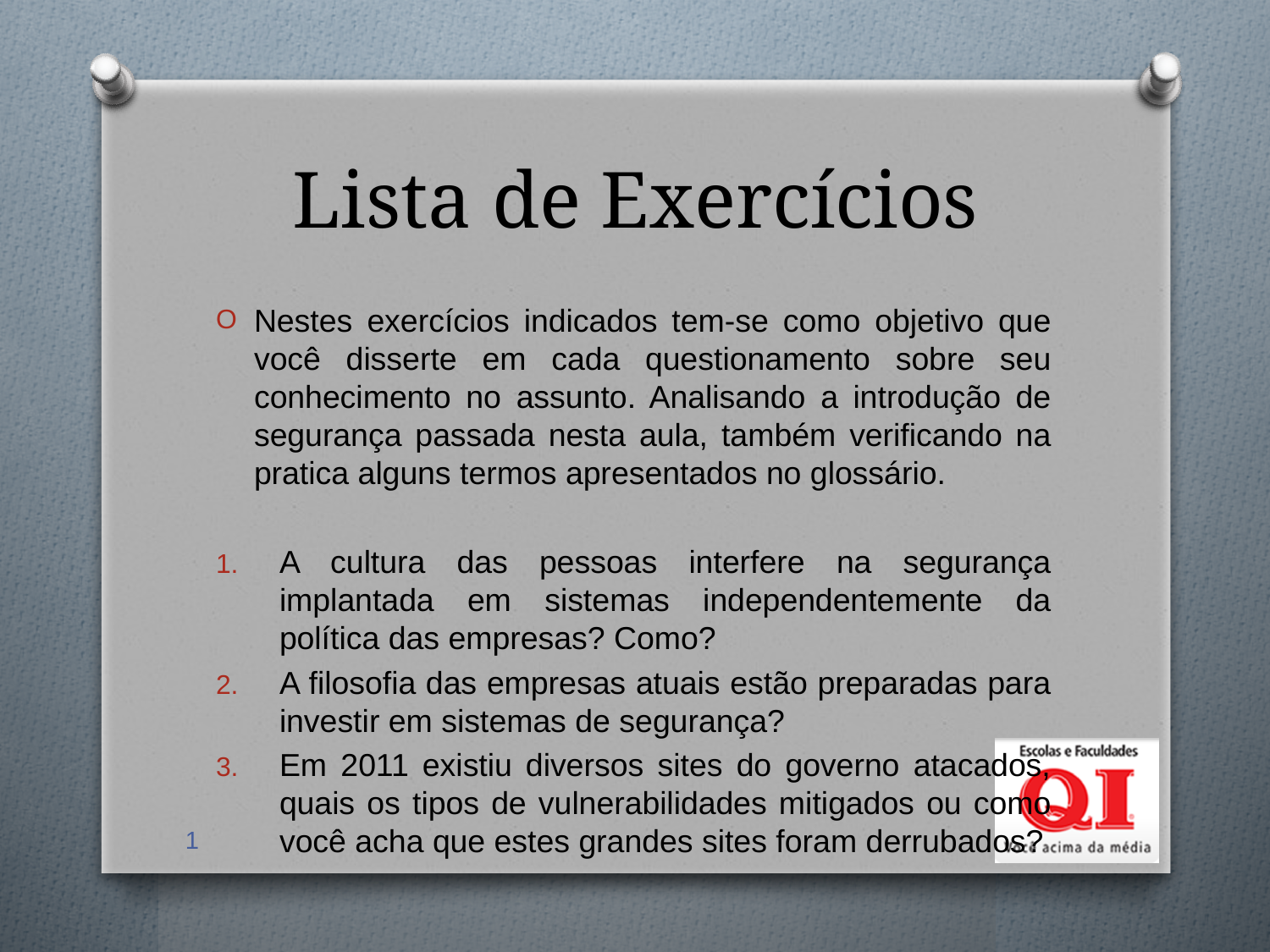

# Lista de Exercícios
Nestes exercícios indicados tem-se como objetivo que você disserte em cada questionamento sobre seu conhecimento no assunto. Analisando a introdução de segurança passada nesta aula, também verificando na pratica alguns termos apresentados no glossário.

A cultura das pessoas interfere na segurança implantada em sistemas independentemente da política das empresas? Como?
A filosofia das empresas atuais estão preparadas para investir em sistemas de segurança?
Em 2011 existiu diversos sites do governo atacados, quais os tipos de vulnerabilidades mitigados ou como você acha que estes grandes sites foram derrubados?
1